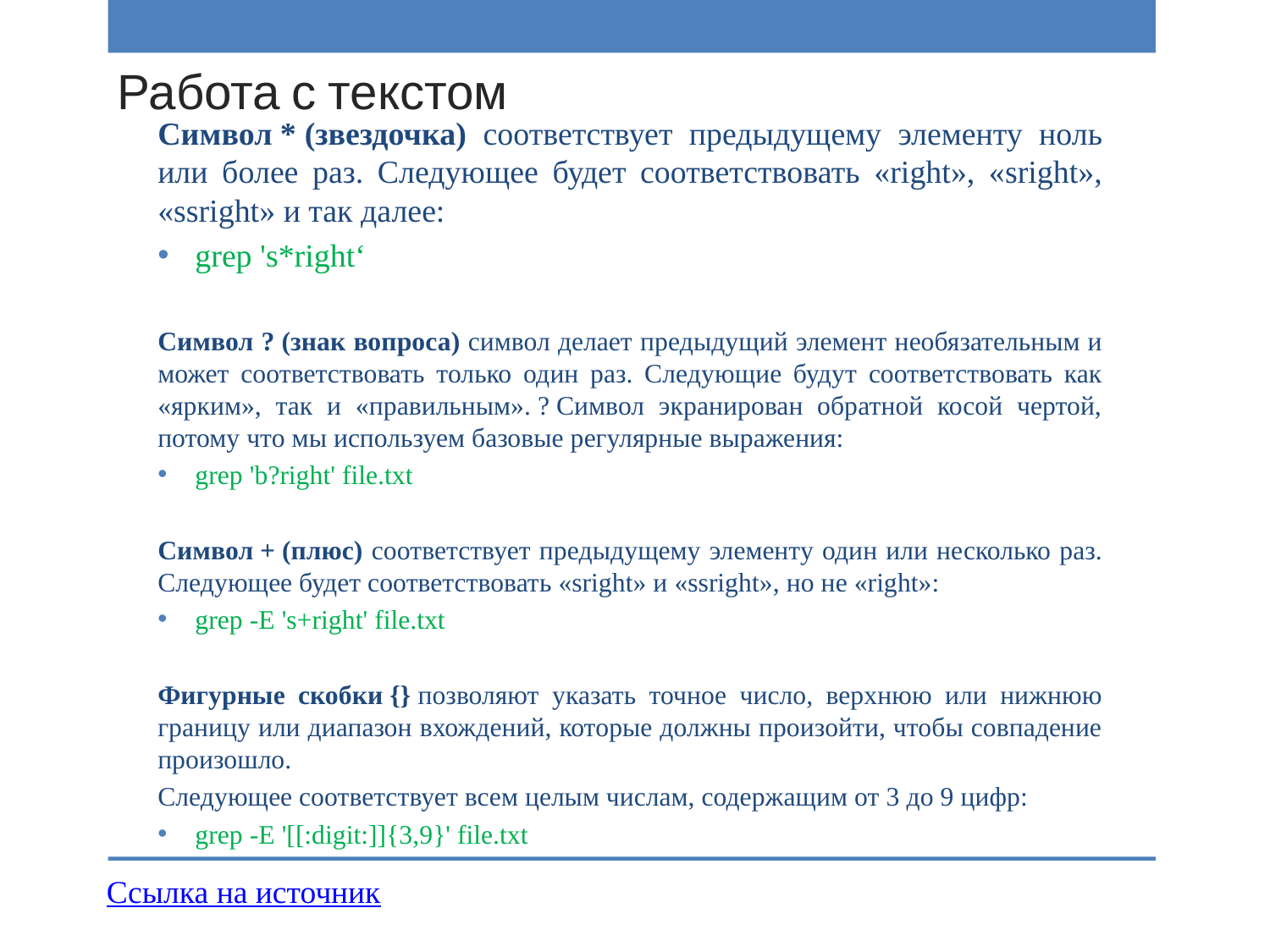

# Работа с текстом
Символ * (звездочка) соответствует предыдущему элементу ноль или более раз. Следующее будет соответствовать «right», «sright», «ssright» и так далее:
grep 's*right‘

Символ ? (знак вопроса) символ делает предыдущий элемент необязательным и может соответствовать только один раз. Следующие будут соответствовать как «ярким», так и «правильным». ? Символ экранирован обратной косой чертой, потому что мы используем базовые регулярные выражения:
grep 'b?right' file.txt

Символ + (плюс) соответствует предыдущему элементу один или несколько раз. Следующее будет соответствовать «sright» и «ssright», но не «right»:
grep -E 's+right' file.txt

Фигурные скобки {} позволяют указать точное число, верхнюю или нижнюю границу или диапазон вхождений, которые должны произойти, чтобы совпадение произошло.
Следующее соответствует всем целым числам, содержащим от 3 до 9 цифр:
grep -E '[[:digit:]]{3,9}' file.txt
Ссылка на источник